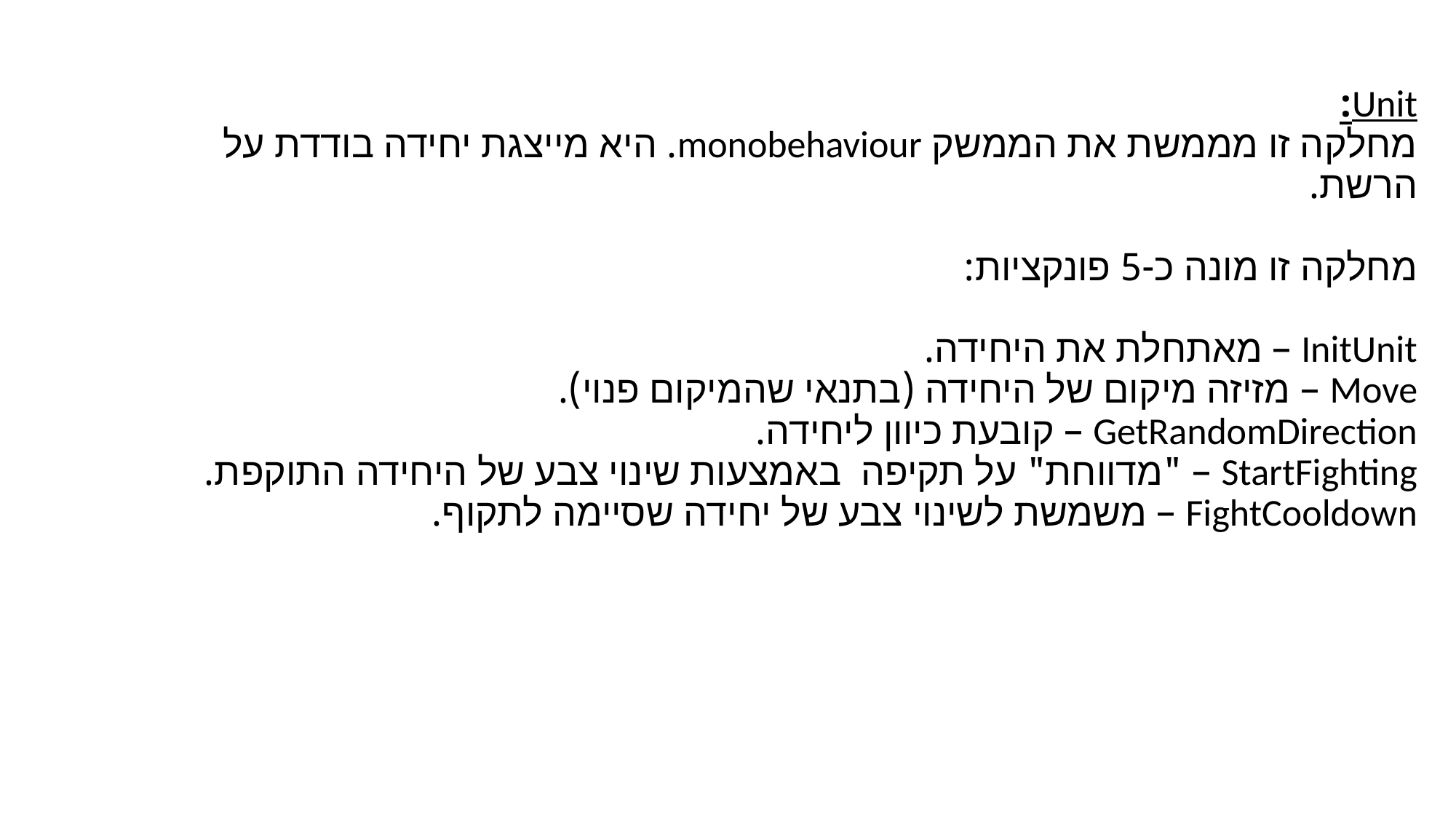

# Unit: מחלקה זו מממשת את הממשק monobehaviour. היא מייצגת יחידה בודדת על הרשת. מחלקה זו מונה כ-5 פונקציות: InitUnit – מאתחלת את היחידה. Move – מזיזה מיקום של היחידה (בתנאי שהמיקום פנוי). GetRandomDirection – קובעת כיוון ליחידה. StartFighting – "מדווחת" על תקיפה  באמצעות שינוי צבע של היחידה התוקפת. FightCooldown – משמשת לשינוי צבע של יחידה שסיימה לתקוף.